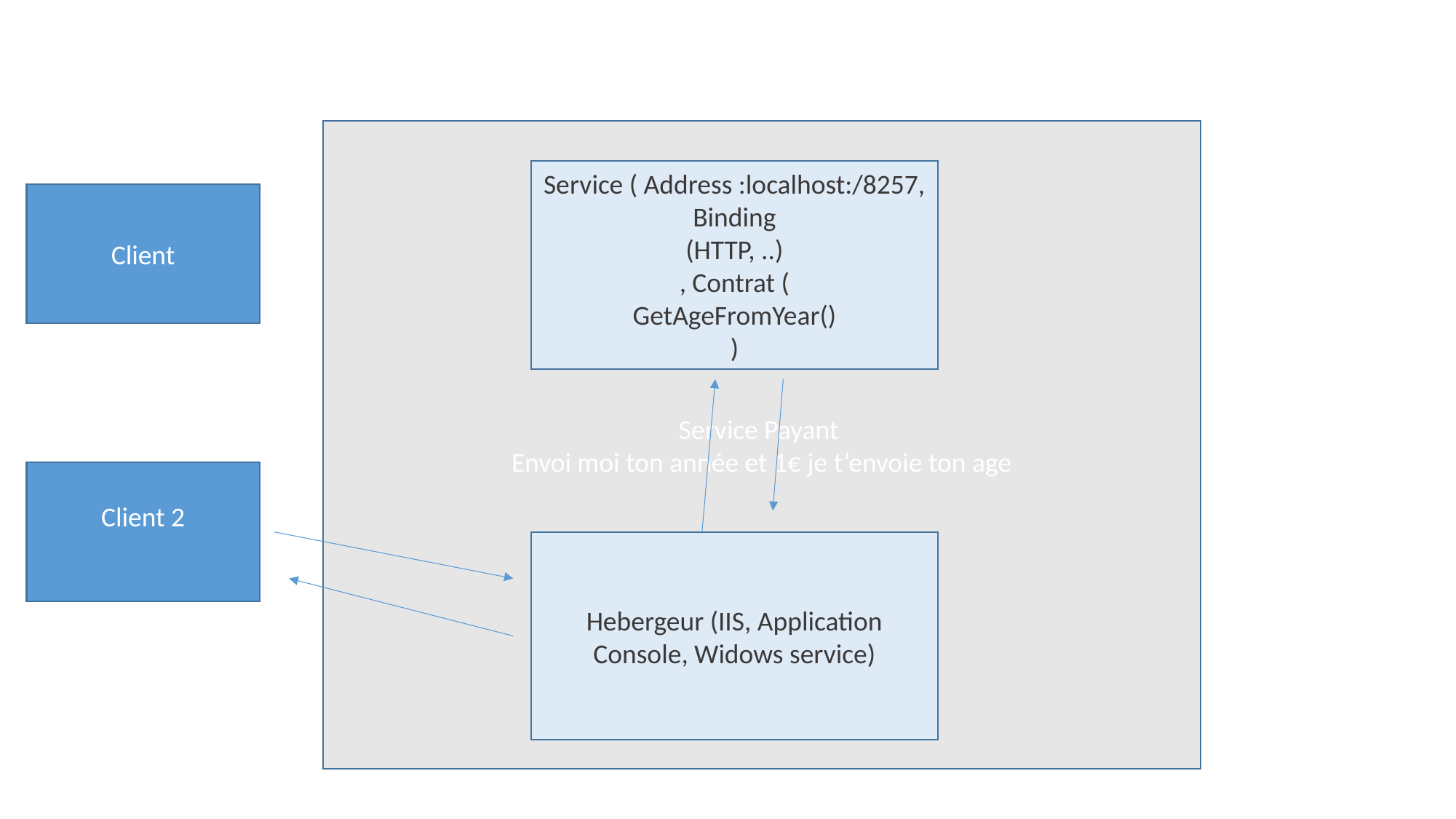

Service Payant
Envoi moi ton année et 1€ je t’envoie ton age
Service ( Address :localhost:/8257, Binding
(HTTP, ..)
, Contrat (
GetAgeFromYear()
)
Client
Client 2

Hebergeur (IIS, Application Console, Widows service)